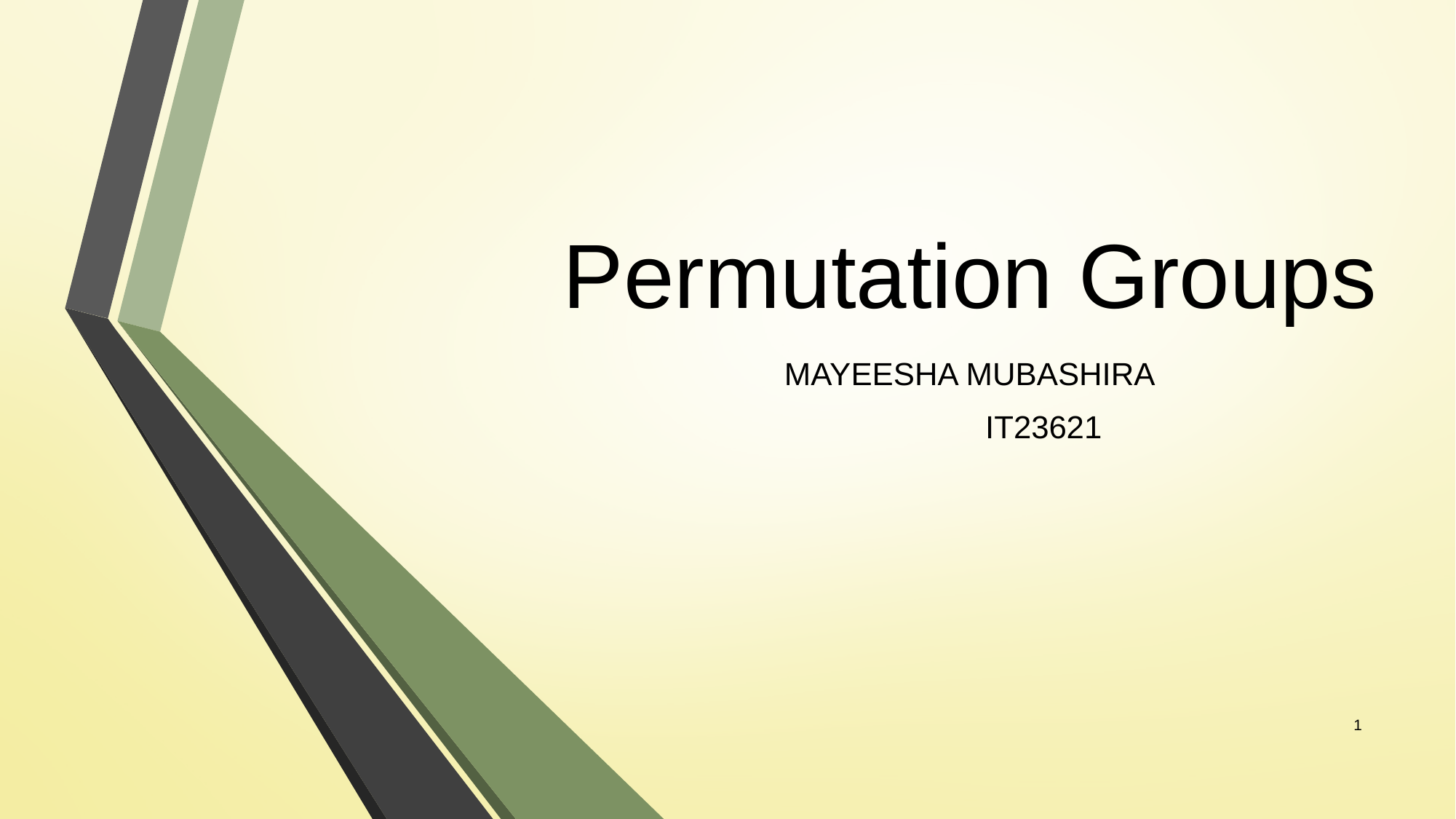

# Permutation Groups
MAYEESHA MUBASHIRA
                                                                  IT23621
1